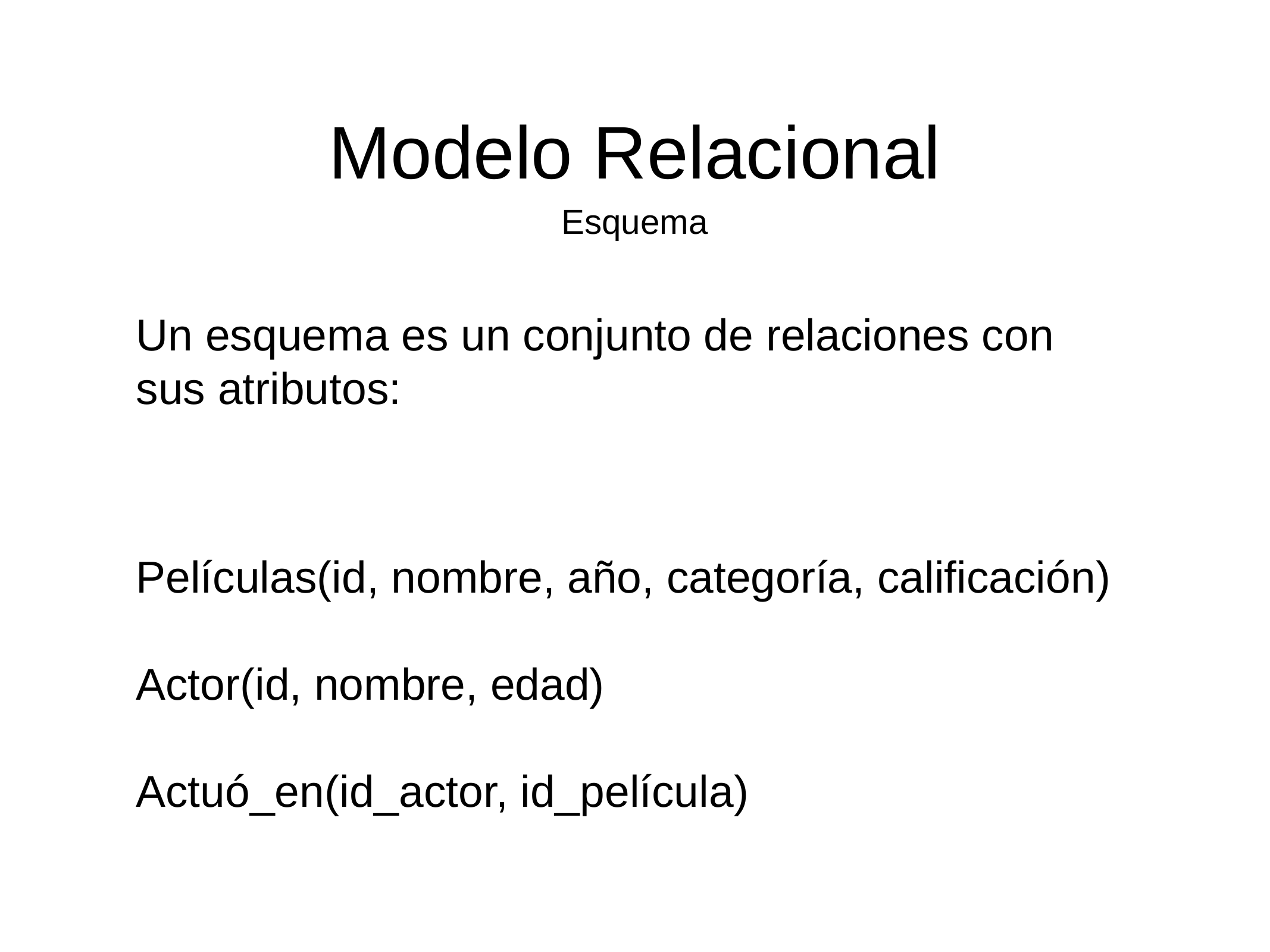

Modelo Relacional
Esquema
Un esquema es un conjunto de relaciones con sus atributos:

Películas(id, nombre, año, categoría, calificación)

Actor(id, nombre, edad)

Actuó_en(id_actor, id_película)